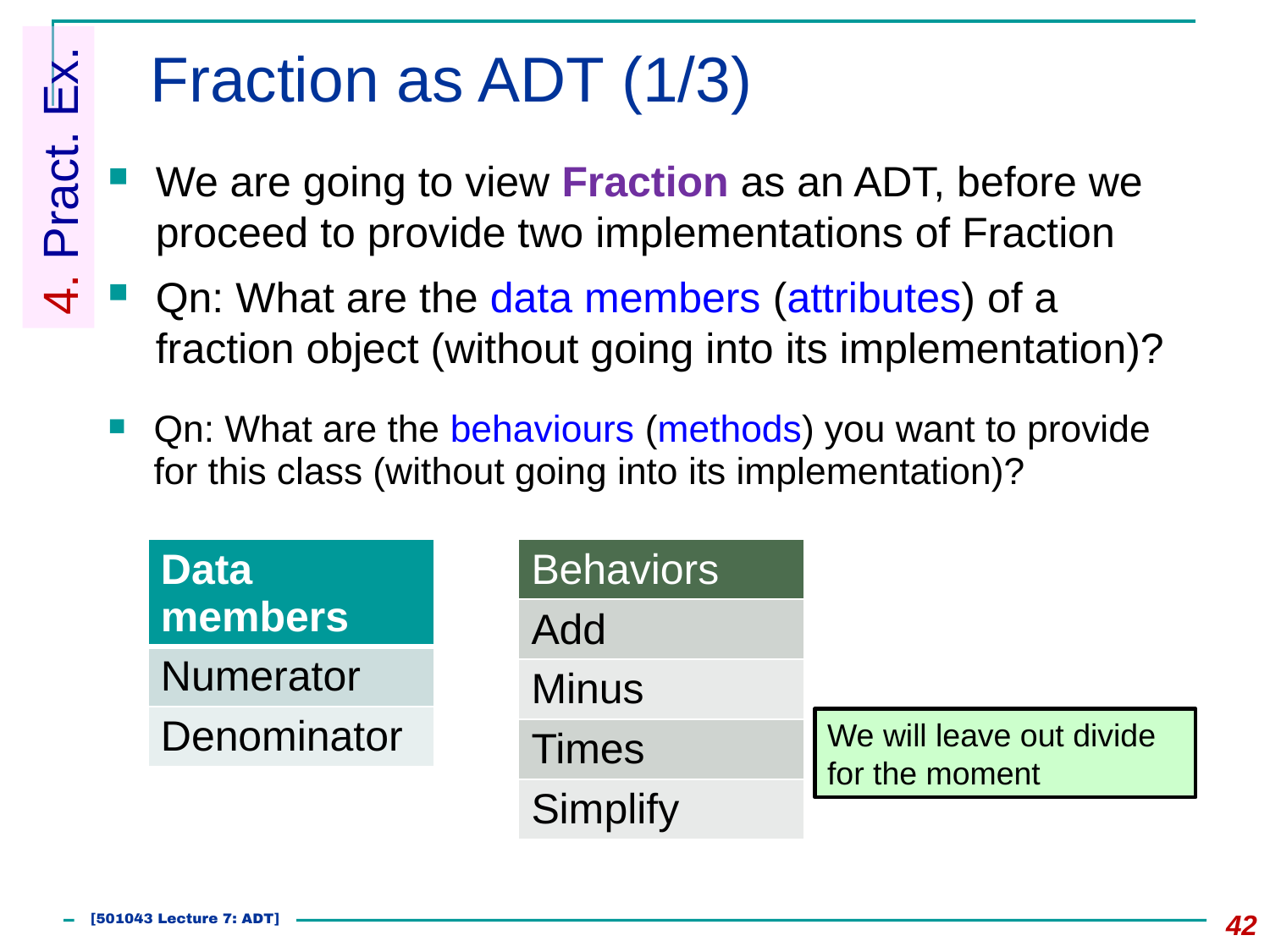

# Fraction as ADT (1/3)
4. Pract. Ex.
We are going to view Fraction as an ADT, before we proceed to provide two implementations of Fraction
Qn: What are the data members (attributes) of a fraction object (without going into its implementation)?
Qn: What are the behaviours (methods) you want to provide for this class (without going into its implementation)?
| Data members |
| --- |
| Numerator |
| Denominator |
| Behaviors |
| --- |
| Add |
| Minus |
| Times |
| Simplify |
We will leave out divide for the moment
42
[501043 Lecture 7: ADT]